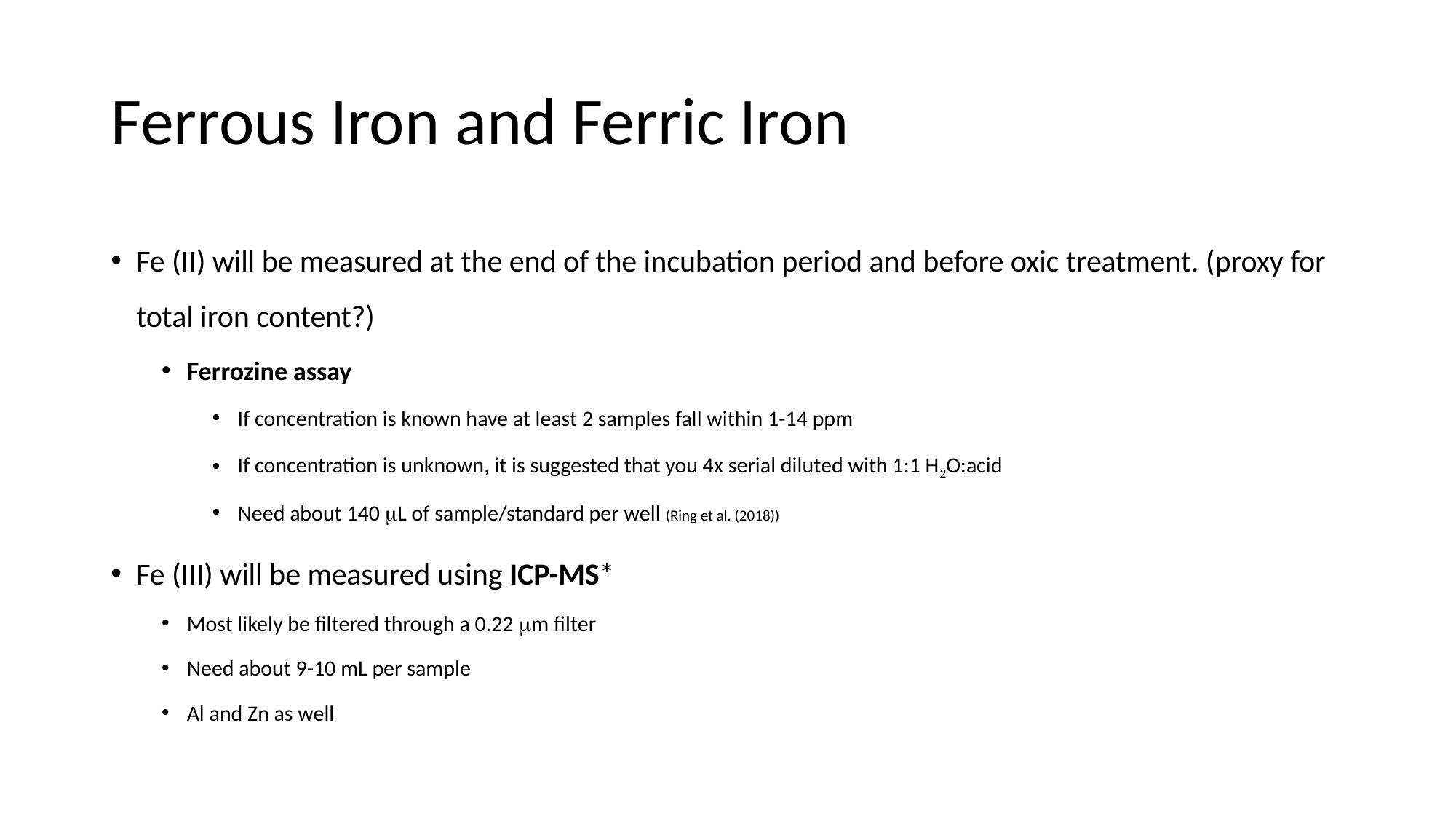

# Ferrous Iron and Ferric Iron
Fe (II) will be measured at the end of the incubation period and before oxic treatment. (proxy for total iron content?)
Ferrozine assay
If concentration is known have at least 2 samples fall within 1-14 ppm
If concentration is unknown, it is suggested that you 4x serial diluted with 1:1 H2O:acid
Need about 140 μL of sample/standard per well (Ring et al. (2018))
Fe (III) will be measured using ICP-MS*
Most likely be filtered through a 0.22 μm filter
Need about 9-10 mL per sample
Al and Zn as well